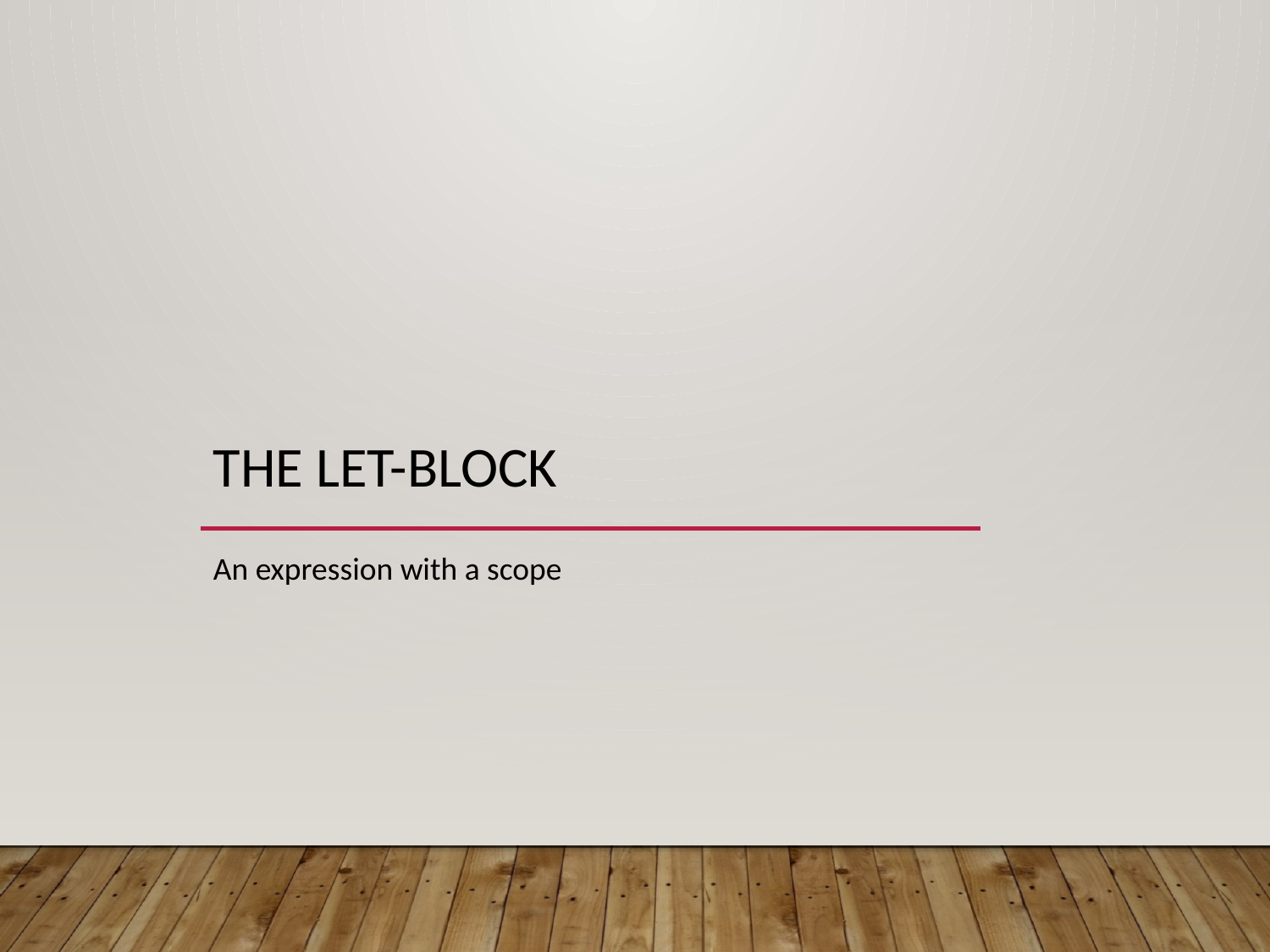

# The let-block
An expression with a scope